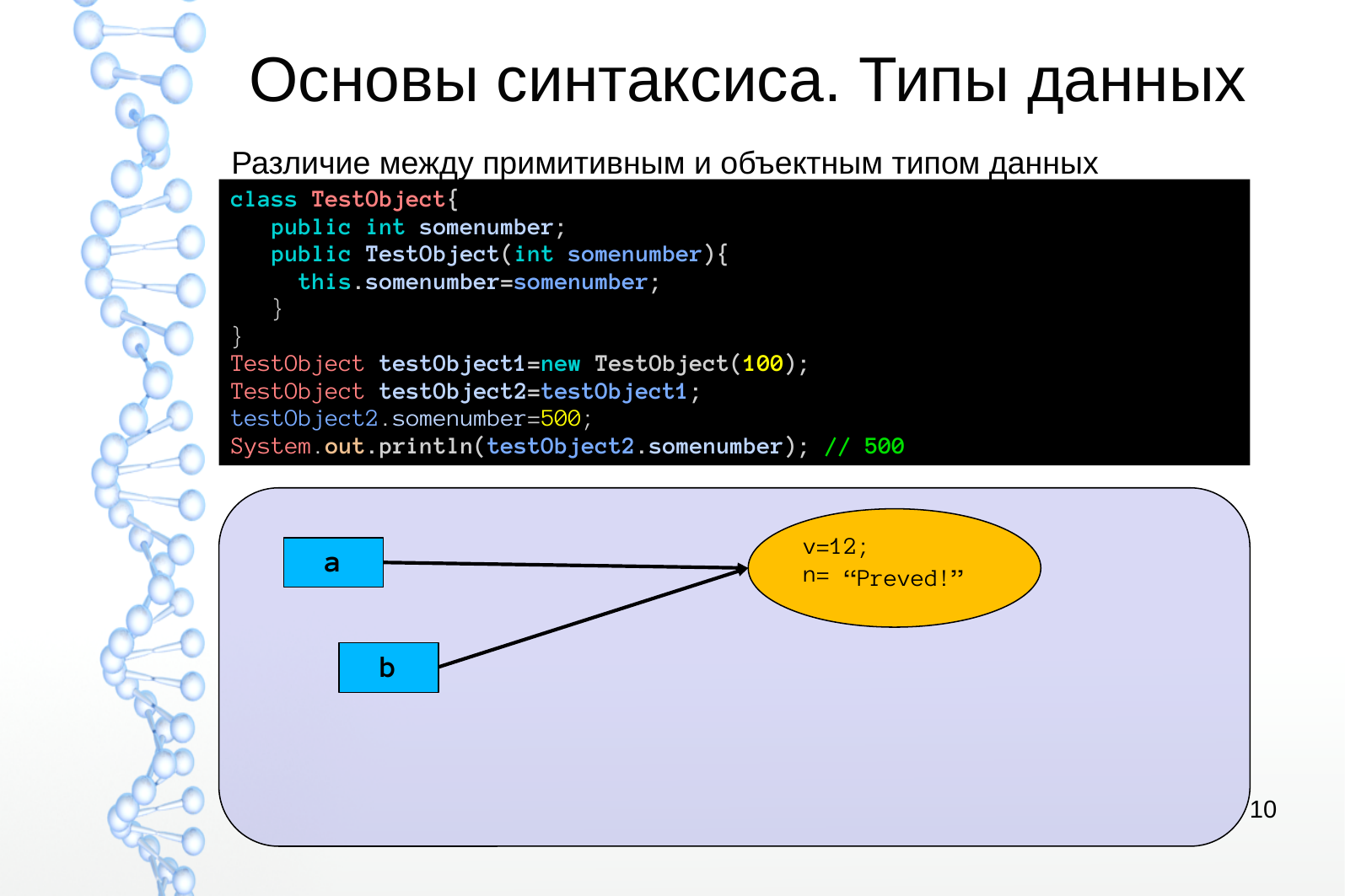

# Основы синтаксиса. Типы данных
Различие между примитивным и объектным типом данных
class TestObject{
   public int somenumber;
   public TestObject(int somenumber){
     this.somenumber=somenumber;
   }
}
TestObject testObject1=new TestObject(100);
TestObject testObject2=testObject1;
testObject2.somenumber=500;
System.out.println(testObject2.somenumber); // 500

v=12;
n=“Hello”

a
“Preved!”
b
10